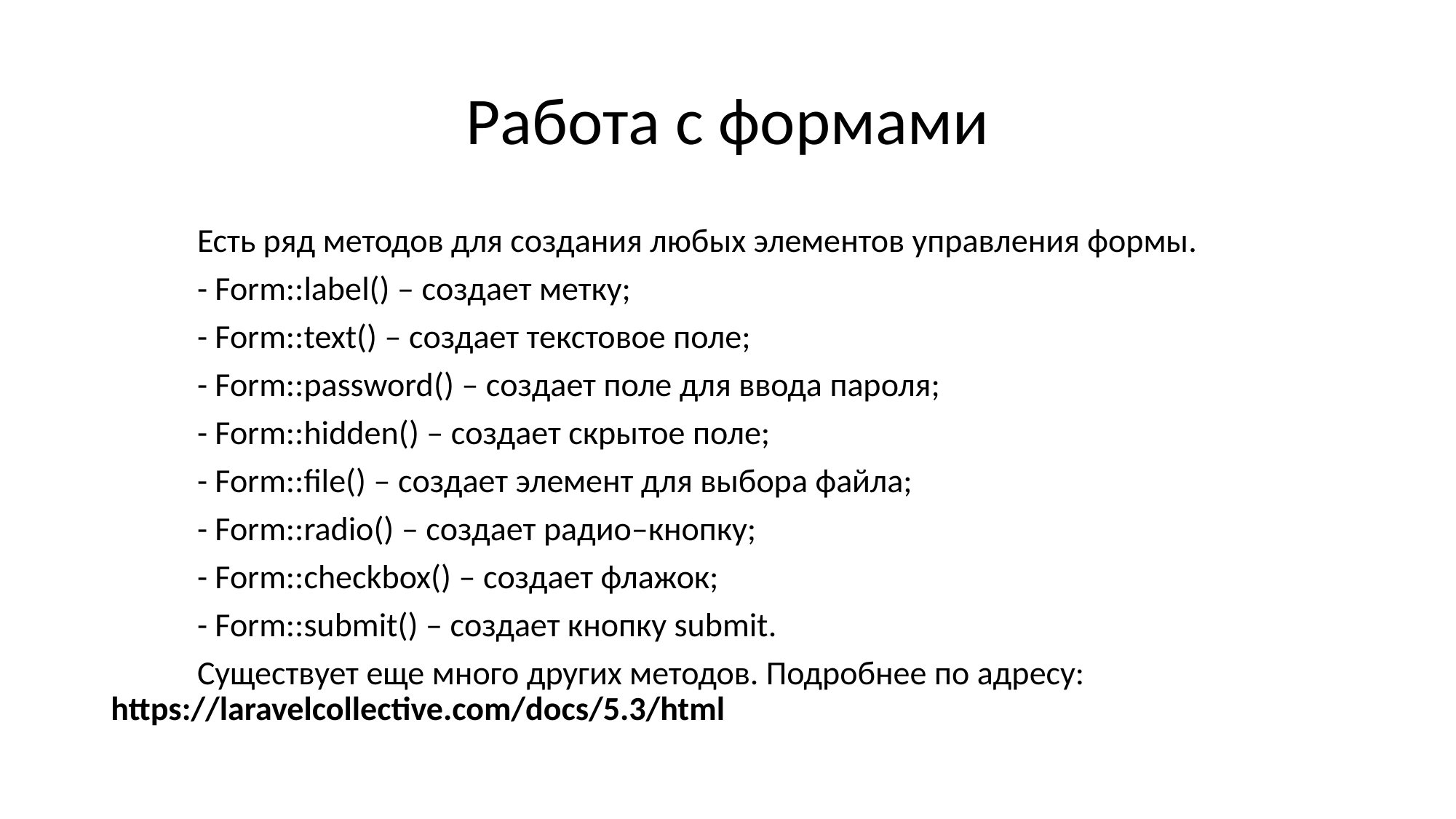

# Работа с формами
	Есть ряд методов для создания любых элементов управления формы.
	- Form::label() – создает метку;
	- Form::text() – создает текстовое поле;
	- Form::password() – создает поле для ввода пароля;
	- Form::hidden() – создает скрытое поле;
	- Form::file() – создает элемент для выбора файла;
	- Form::radio() – создает радио–кнопку;
	- Form::checkbox() – создает флажок;
	- Form::submit() – создает кнопку submit.
	Существует еще много других методов. Подробнее по адресу: https://laravelcollective.com/docs/5.3/html